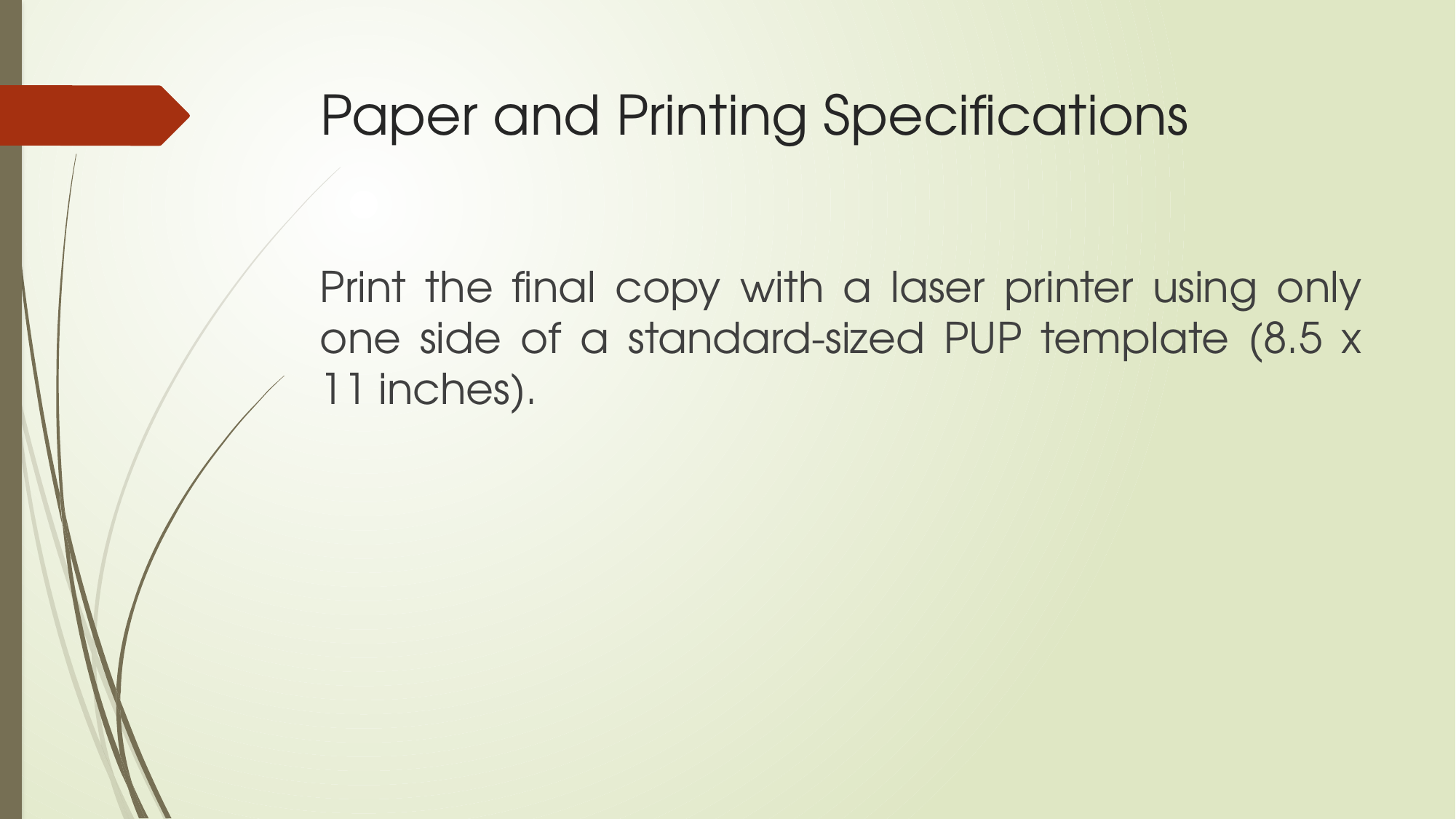

# Paper and Printing Specifications
Print the final copy with a laser printer using only one side of a standard-sized PUP template (8.5 x 11 inches).